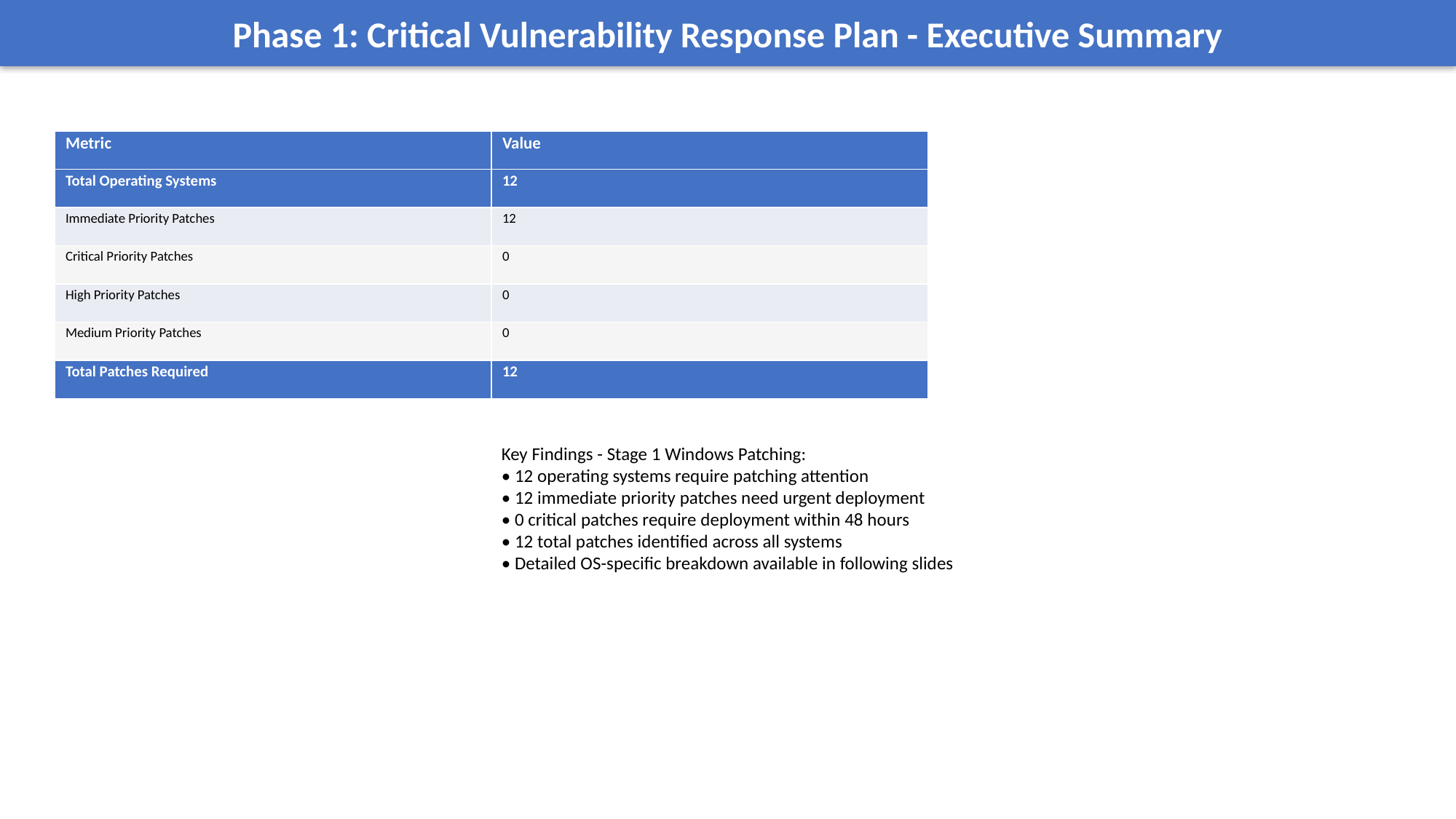

Phase 1: Critical Vulnerability Response Plan - Executive Summary
| Metric | Value |
| --- | --- |
| Total Operating Systems | 12 |
| Immediate Priority Patches | 12 |
| Critical Priority Patches | 0 |
| High Priority Patches | 0 |
| Medium Priority Patches | 0 |
| Total Patches Required | 12 |
Key Findings - Stage 1 Windows Patching:
• 12 operating systems require patching attention
• 12 immediate priority patches need urgent deployment
• 0 critical patches require deployment within 48 hours
• 12 total patches identified across all systems
• Detailed OS-specific breakdown available in following slides